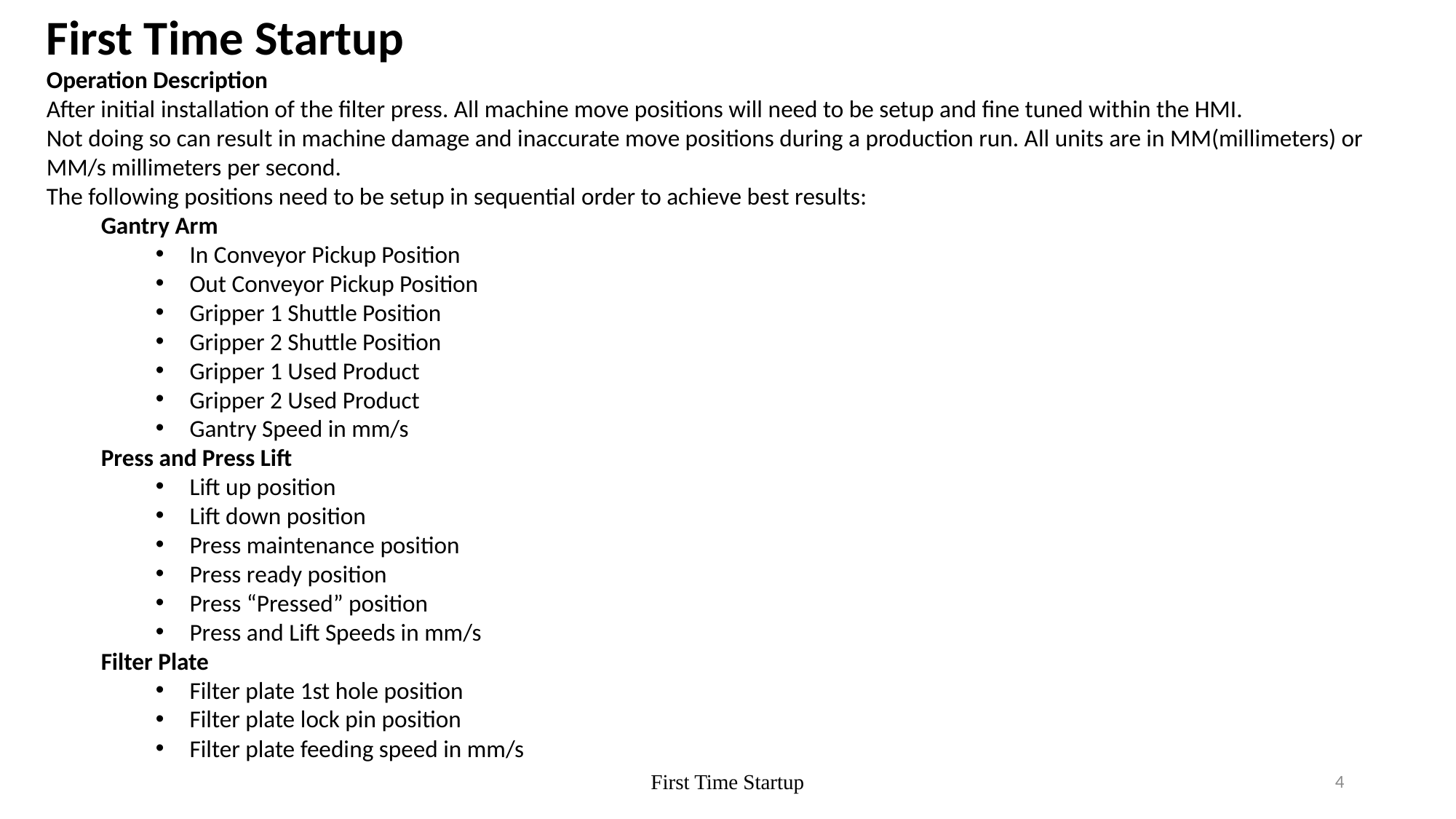

First Time Startup
Operation Description
After initial installation of the filter press. All machine move positions will need to be setup and fine tuned within the HMI.
Not doing so can result in machine damage and inaccurate move positions during a production run. All units are in MM(millimeters) or MM/s millimeters per second.
The following positions need to be setup in sequential order to achieve best results:
Gantry Arm
In Conveyor Pickup Position
Out Conveyor Pickup Position
Gripper 1 Shuttle Position
Gripper 2 Shuttle Position
Gripper 1 Used Product
Gripper 2 Used Product
Gantry Speed in mm/s
Press and Press Lift
Lift up position
Lift down position
Press maintenance position
Press ready position
Press “Pressed” position
Press and Lift Speeds in mm/s
Filter Plate
Filter plate 1st hole position
Filter plate lock pin position
Filter plate feeding speed in mm/s

First Time Startup
4